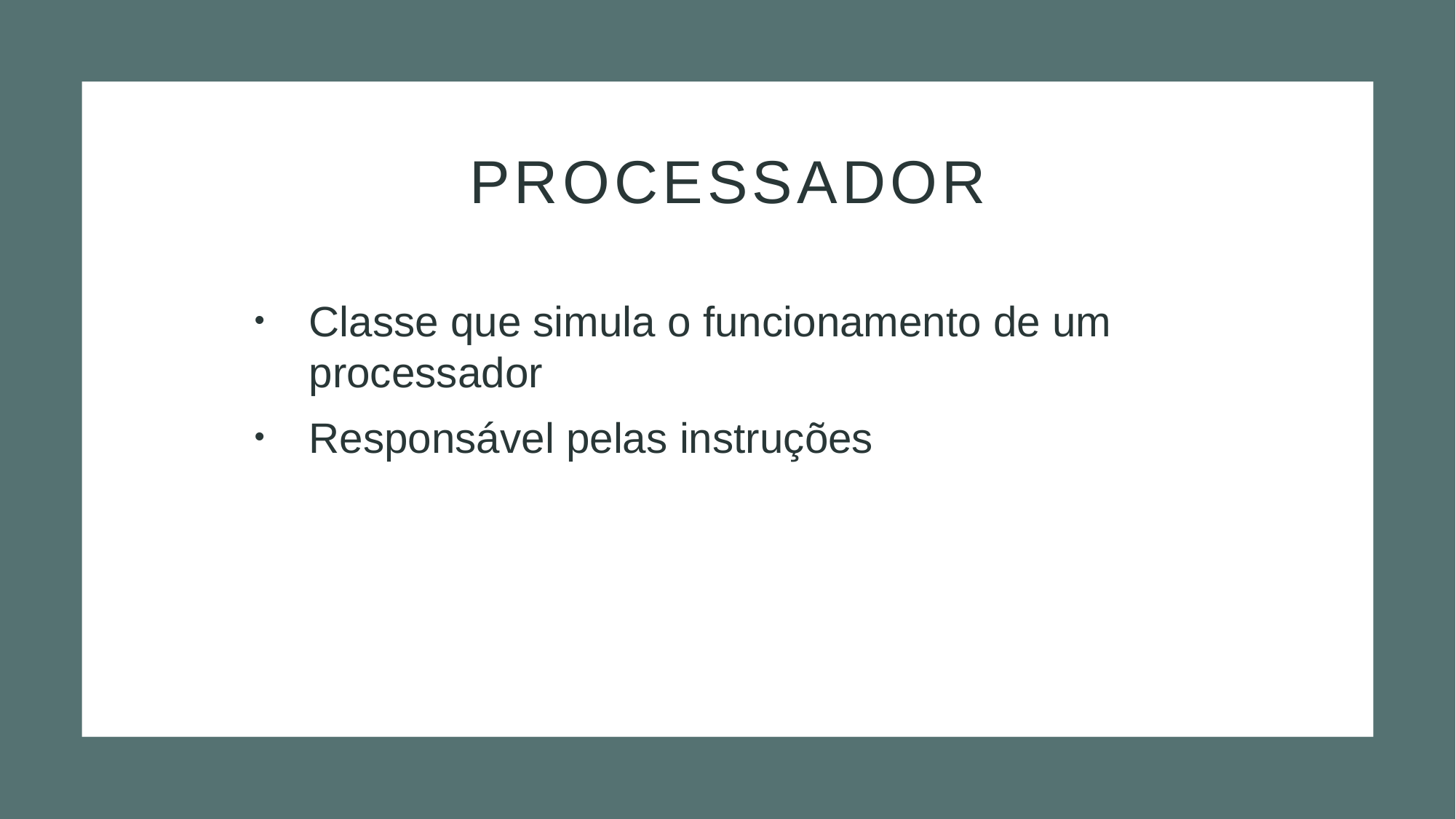

# Processador

Classe que simula o funcionamento de um processador
Responsável pelas instruções